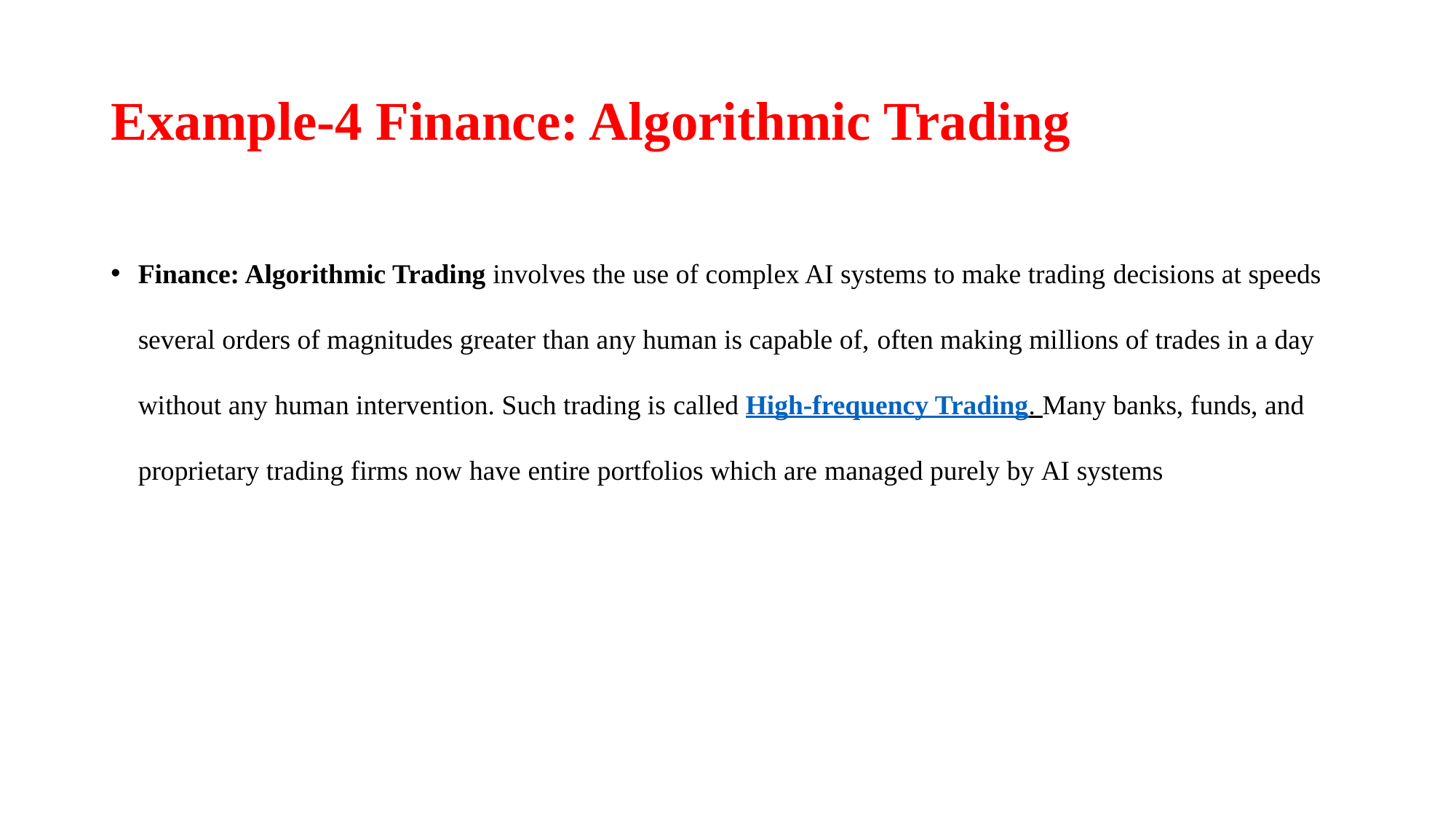

# Example-4 Finance: Algorithmic Trading
Finance: Algorithmic Trading involves the use of complex AI systems to make trading decisions at speeds several orders of magnitudes greater than any human is capable of, often making millions of trades in a day without any human intervention. Such trading is called High-frequency Trading. Many banks, funds, and proprietary trading firms now have entire portfolios which are managed purely by AI systems